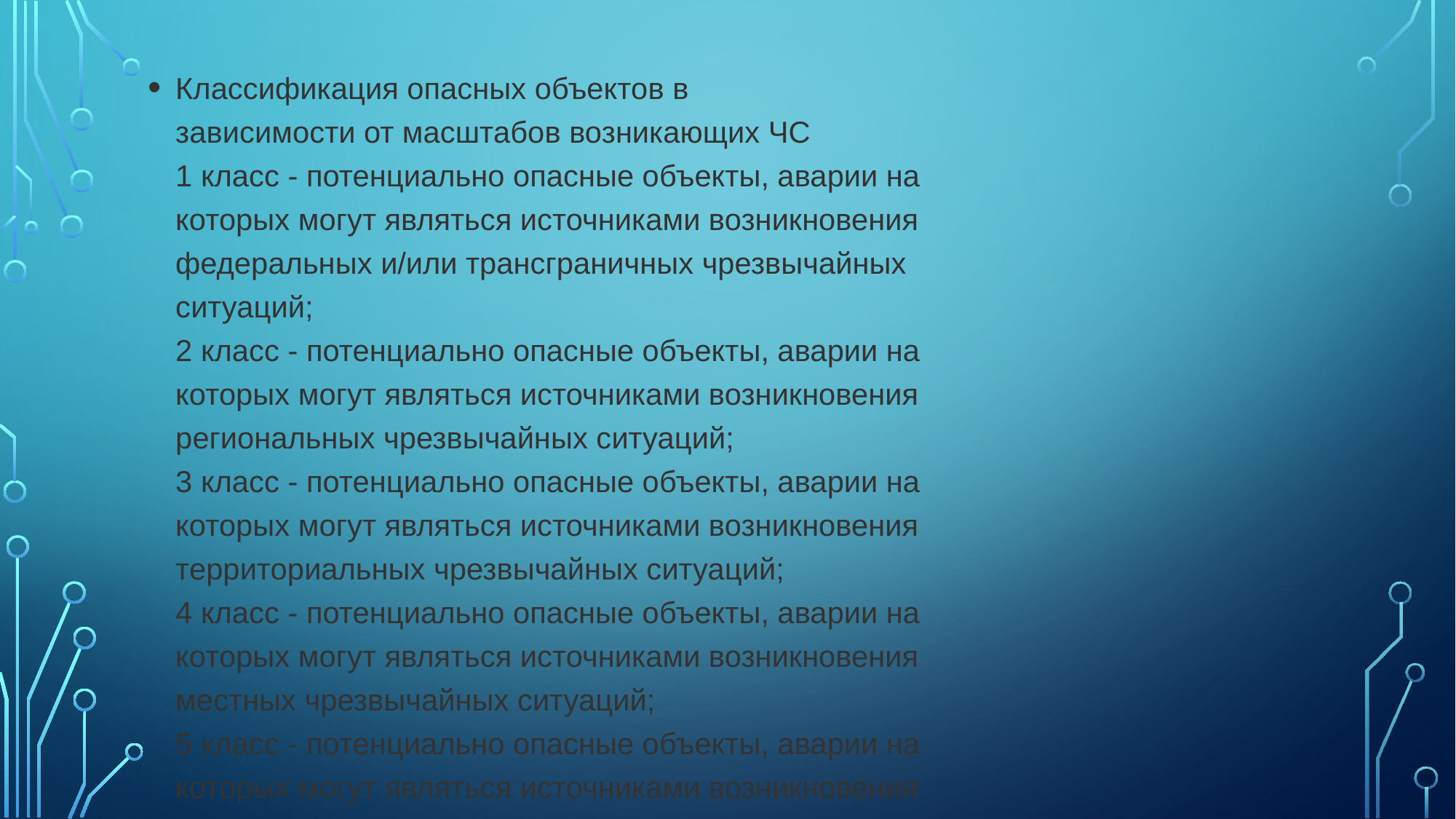

Классификация опасных объектов в
зависимости от масштабов возникающих ЧС
1 класс - потенциально опасные объекты, аварии на
которых могут являться источниками возникновения
федеральных и/или трансграничных чрезвычайных
ситуаций;
2 класс - потенциально опасные объекты, аварии на
которых могут являться источниками возникновения
региональных чрезвычайных ситуаций;
3 класс - потенциально опасные объекты, аварии на
которых могут являться источниками возникновения
территориальных чрезвычайных ситуаций;
4 класс - потенциально опасные объекты, аварии на
которых могут являться источниками возникновения
местных чрезвычайных ситуаций;
5 класс - потенциально опасные объекты, аварии на
которых могут являться источниками возникновения
локальных чрезвычайных ситуаций.